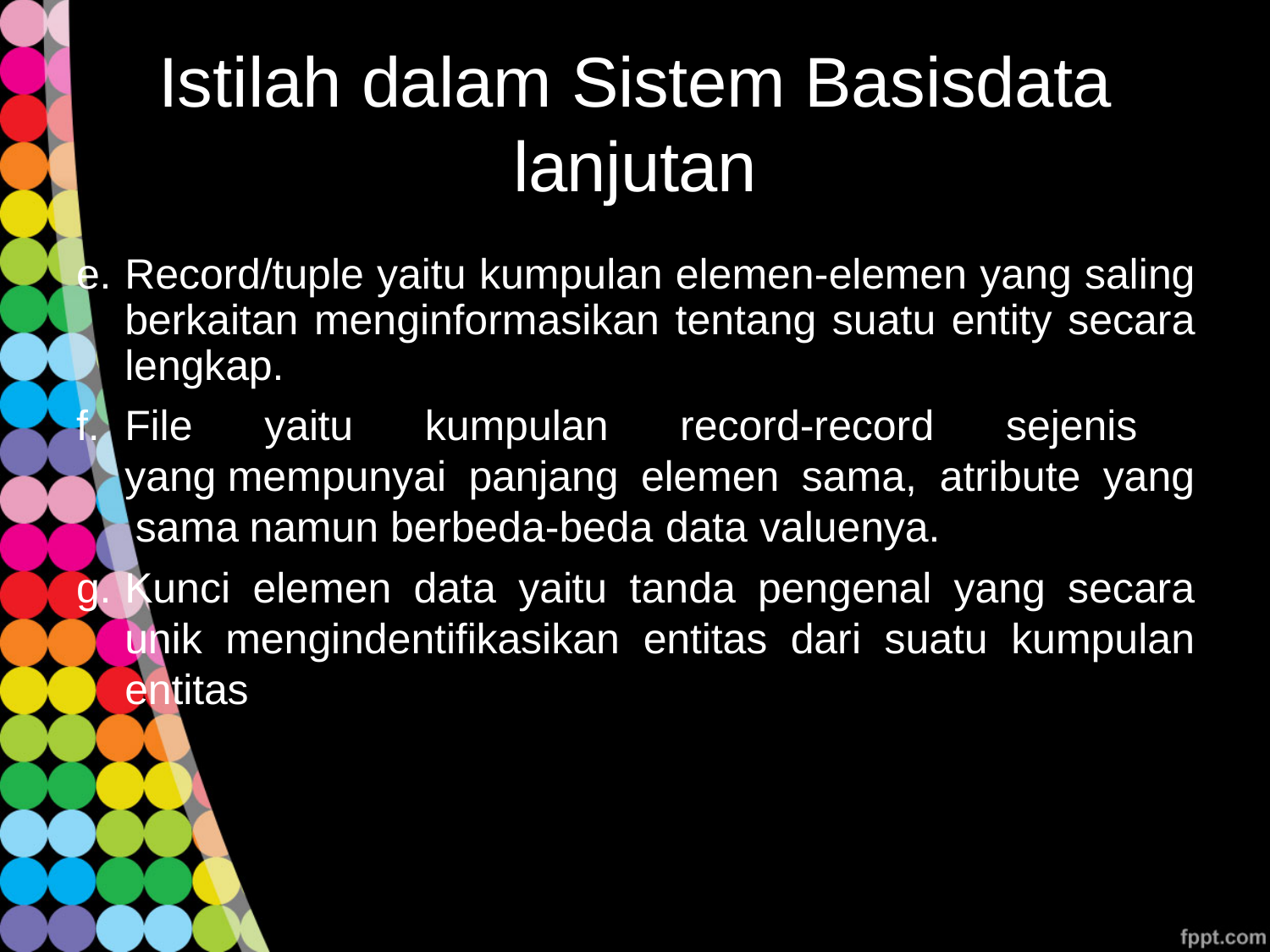

# Istilah dalam Sistem Basisdata
lanjutan
Record/tuple yaitu kumpulan elemen-elemen yang saling berkaitan menginformasikan tentang suatu entity secara lengkap.
File     yaitu     kumpulan     record-record     sejenis     yang mempunyai  panjang  elemen  sama,  atribute  yang  sama namun berbeda-beda data valuenya.
Kunci  elemen  data  yaitu  tanda  pengenal  yang  secara unik  mengindentifikasikan  entitas  dari  suatu  kumpulan entitas